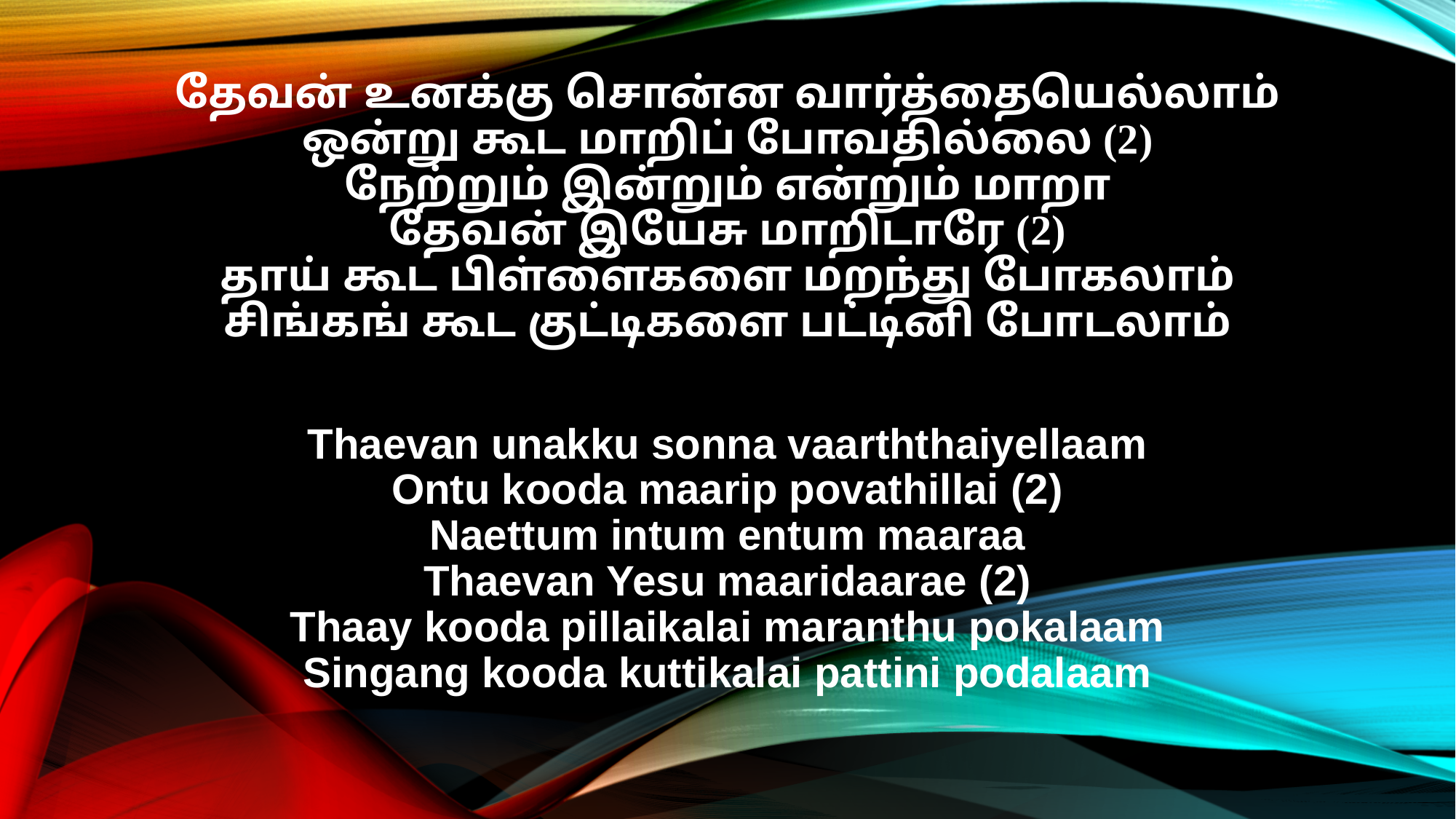

தேவன் உனக்கு சொன்ன வார்த்தையெல்லாம்
ஒன்று கூட மாறிப் போவதில்லை (2)
நேற்றும் இன்றும் என்றும் மாறா
தேவன் இயேசு மாறிடாரே (2)
தாய் கூட பிள்ளைகளை மறந்து போகலாம்
சிங்கங் கூட குட்டிகளை பட்டினி போடலாம்

Thaevan unakku sonna vaarththaiyellaam
Ontu kooda maarip povathillai (2)
Naettum intum entum maaraa
Thaevan Yesu maaridaarae (2)
Thaay kooda pillaikalai maranthu pokalaam
Singang kooda kuttikalai pattini podalaam